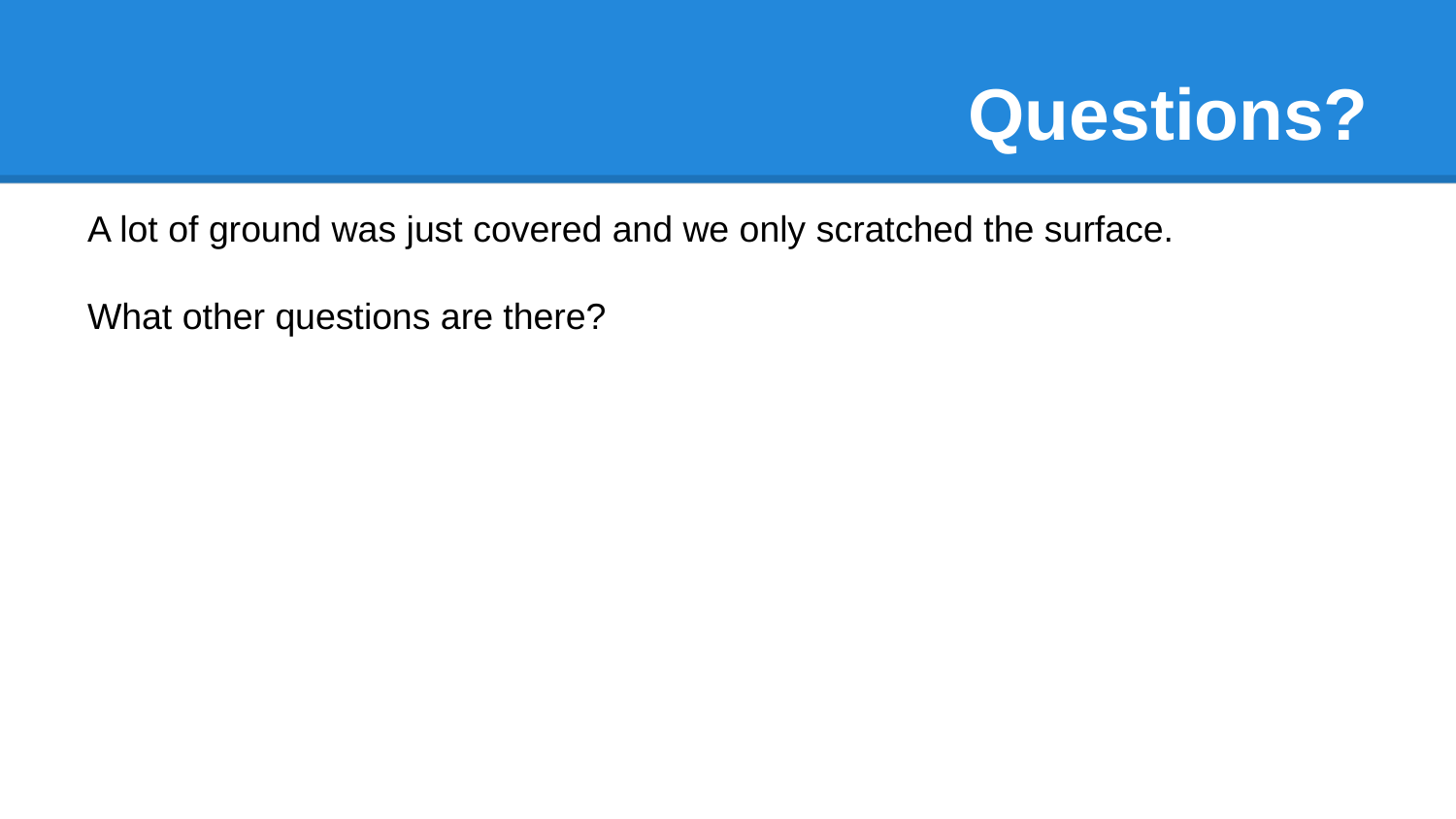

# Questions?
A lot of ground was just covered and we only scratched the surface.

What other questions are there?